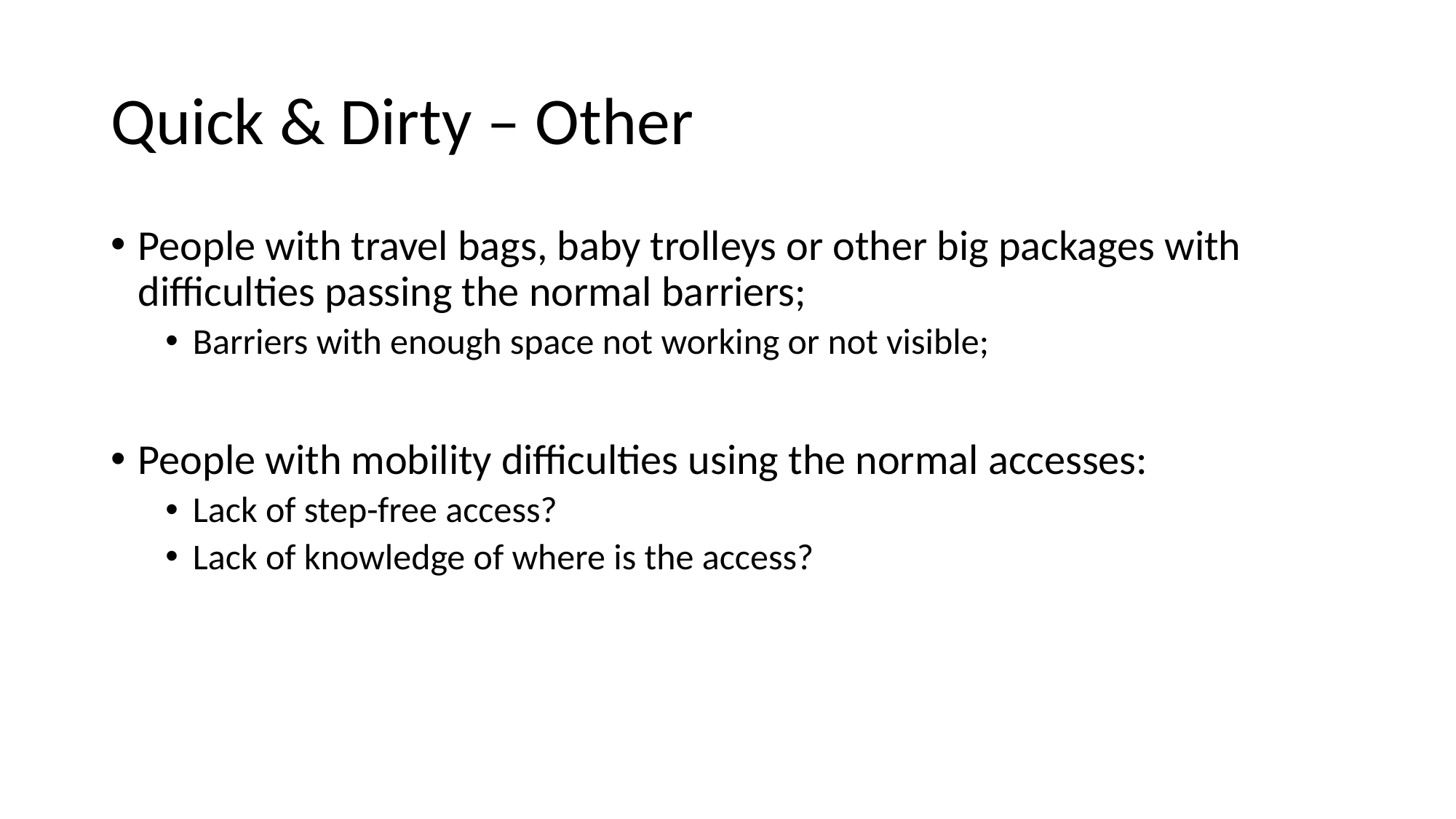

# Quick & Dirty – Other
People with travel bags, baby trolleys or other big packages with difficulties passing the normal barriers;
Barriers with enough space not working or not visible;

People with mobility difficulties using the normal accesses:
Lack of step-free access?
Lack of knowledge of where is the access?